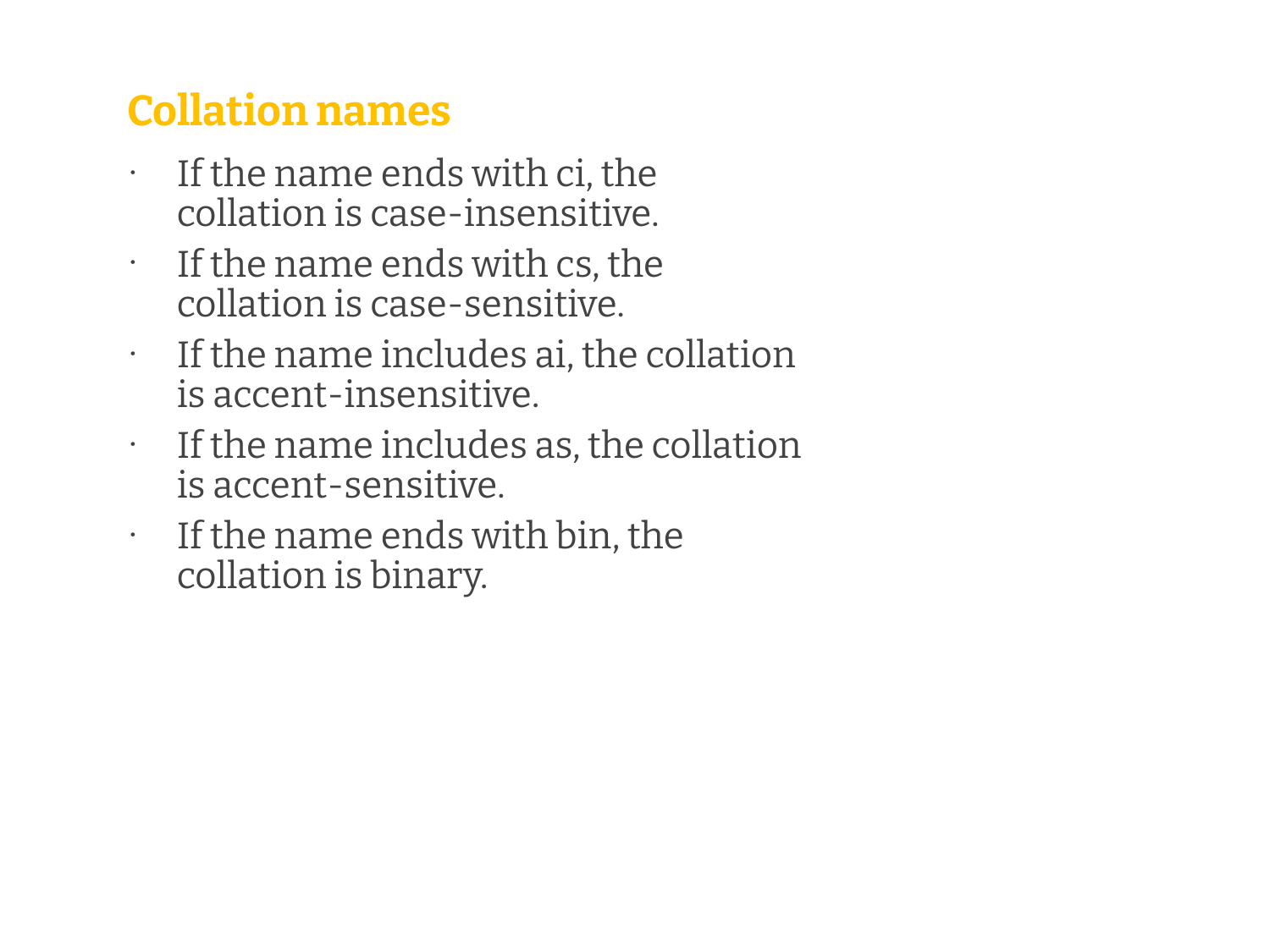

# Collation names
If the name ends with ci, the collation is case-insensitive.
If the name ends with cs, the collation is case-sensitive.
If the name includes ai, the collation is accent-insensitive.
If the name includes as, the collation is accent-sensitive.
If the name ends with bin, the collation is binary.